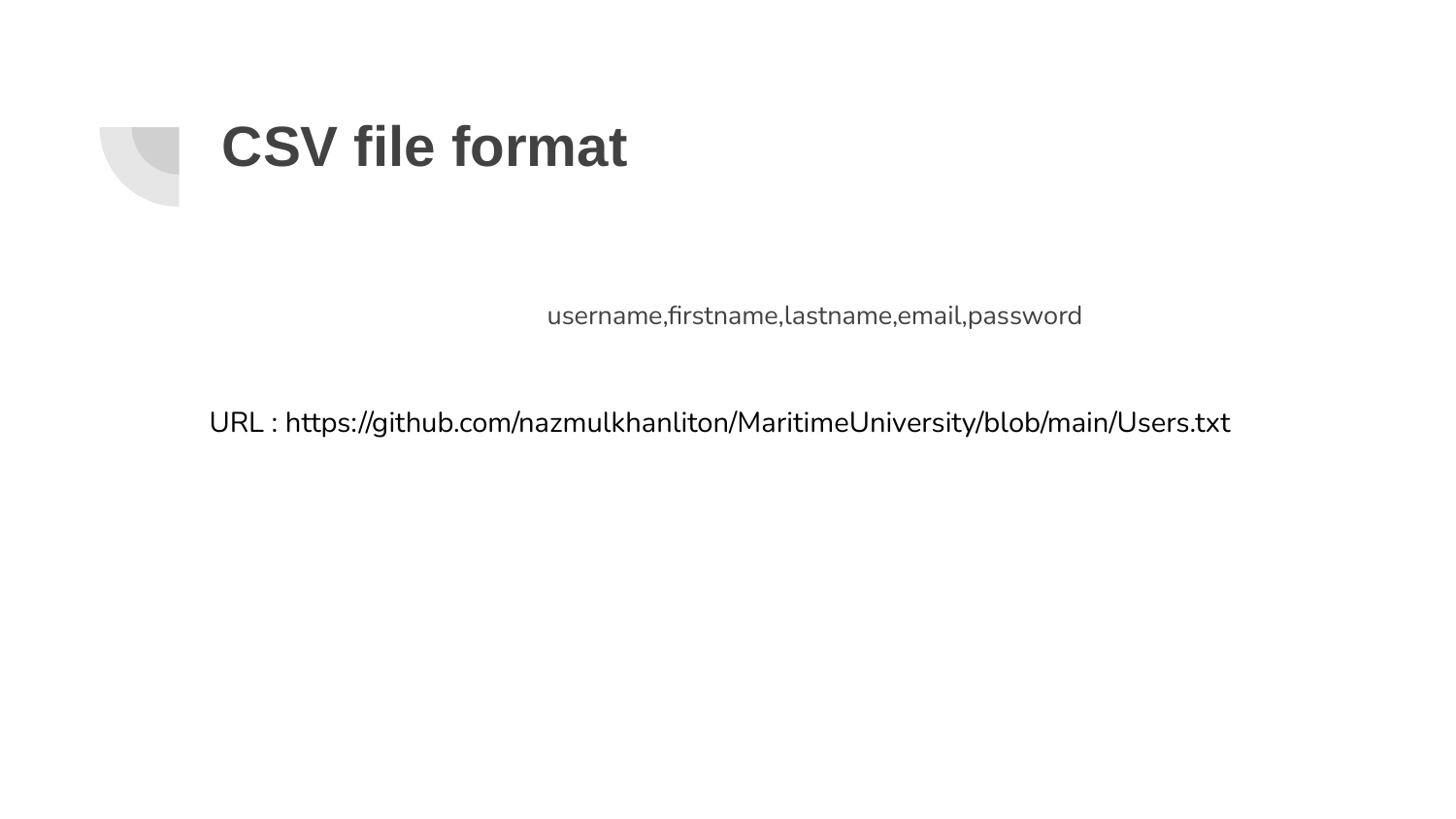

# CSV file format
username,firstname,lastname,email,password
URL : https://github.com/nazmulkhanliton/MaritimeUniversity/blob/main/Users.txt